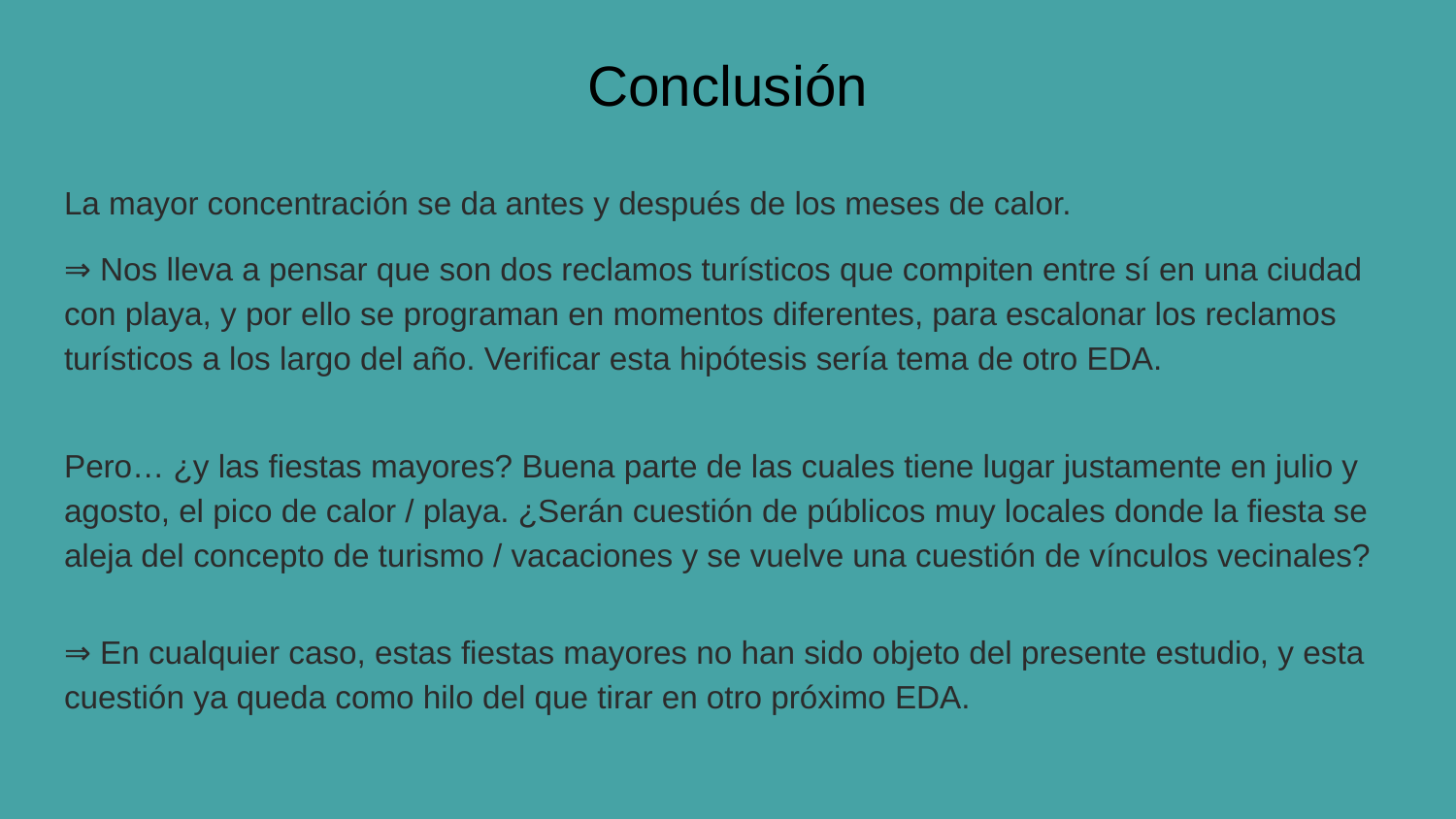

# Conclusión
La mayor concentración se da antes y después de los meses de calor.
⇒ Nos lleva a pensar que son dos reclamos turísticos que compiten entre sí en una ciudad con playa, y por ello se programan en momentos diferentes, para escalonar los reclamos turísticos a los largo del año. Verificar esta hipótesis sería tema de otro EDA.

Pero… ¿y las fiestas mayores? Buena parte de las cuales tiene lugar justamente en julio y agosto, el pico de calor / playa. ¿Serán cuestión de públicos muy locales donde la fiesta se aleja del concepto de turismo / vacaciones y se vuelve una cuestión de vínculos vecinales?

⇒ En cualquier caso, estas fiestas mayores no han sido objeto del presente estudio, y esta cuestión ya queda como hilo del que tirar en otro próximo EDA.